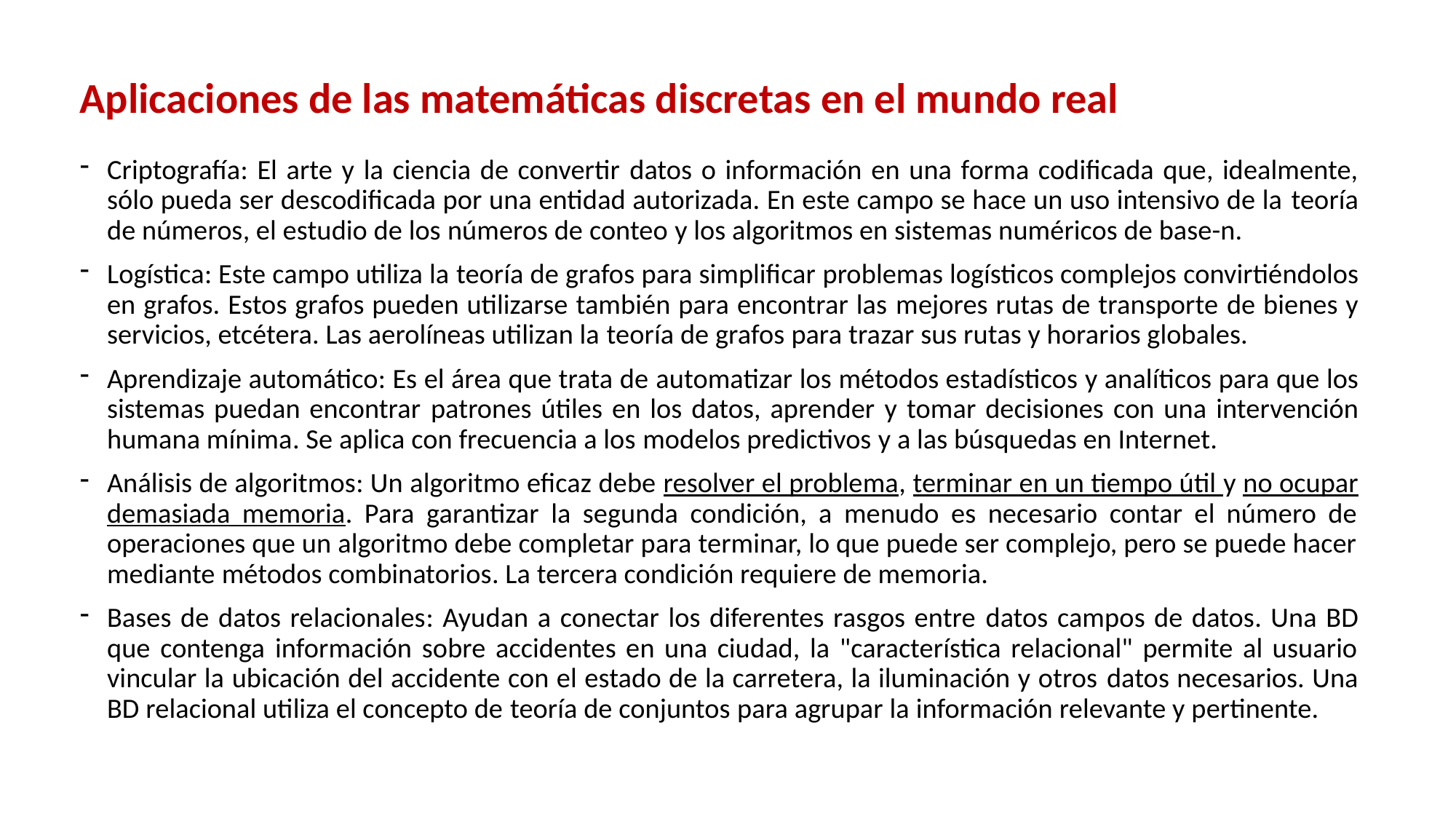

Aplicaciones de las matemáticas discretas en el mundo real
Criptografía: El arte y la ciencia de convertir datos o información en una forma codificada que, idealmente, sólo pueda ser descodificada por una entidad autorizada. En este campo se hace un uso intensivo de la teoría de números, el estudio de los números de conteo y los algoritmos en sistemas numéricos de base-n.
Logística: Este campo utiliza la teoría de grafos para simplificar problemas logísticos complejos convirtiéndolos en grafos. Estos grafos pueden utilizarse también para encontrar las mejores rutas de transporte de bienes y servicios, etcétera. Las aerolíneas utilizan la teoría de grafos para trazar sus rutas y horarios globales.
Aprendizaje automático: Es el área que trata de automatizar los métodos estadísticos y analíticos para que los sistemas puedan encontrar patrones útiles en los datos, aprender y tomar decisiones con una intervención humana mínima. Se aplica con frecuencia a los modelos predictivos y a las búsquedas en Internet.
Análisis de algoritmos: Un algoritmo eficaz debe resolver el problema, terminar en un tiempo útil y no ocupar demasiada memoria. Para garantizar la segunda condición, a menudo es necesario contar el número de operaciones que un algoritmo debe completar para terminar, lo que puede ser complejo, pero se puede hacer mediante métodos combinatorios. La tercera condición requiere de memoria.
Bases de datos relacionales: Ayudan a conectar los diferentes rasgos entre datos campos de datos. Una BD que contenga información sobre accidentes en una ciudad, la "característica relacional" permite al usuario vincular la ubicación del accidente con el estado de la carretera, la iluminación y otros datos necesarios. Una BD relacional utiliza el concepto de teoría de conjuntos para agrupar la información relevante y pertinente.